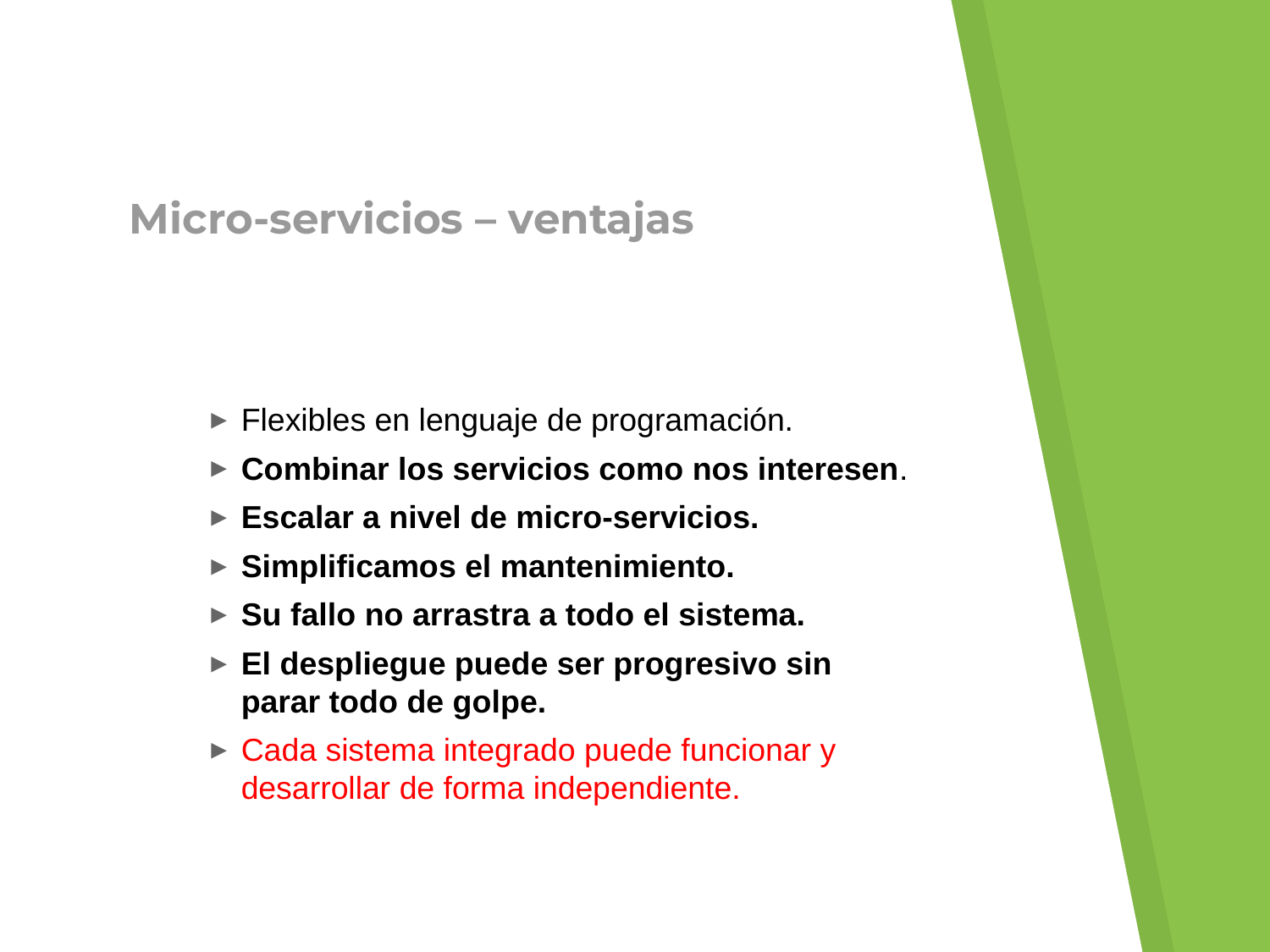

# Micro-servicios – ventajas
Flexibles en lenguaje de programación.
Combinar los servicios como nos interesen.
Escalar a nivel de micro-servicios.
Simplificamos el mantenimiento.
Su fallo no arrastra a todo el sistema.
El despliegue puede ser progresivo sin parar todo de golpe.
Cada sistema integrado puede funcionar y desarrollar de forma independiente.